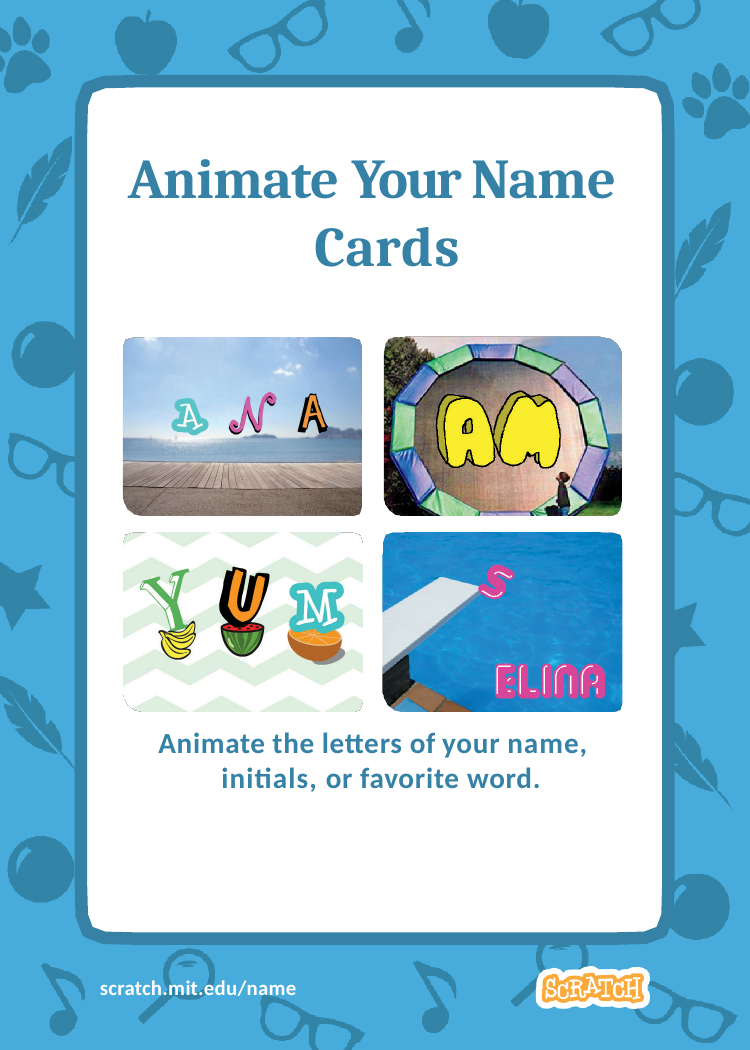

Animate Your Name	1

# Animate Your Name  Cards

Animate the letters of your name,  initials, or favorite word.

scratch.mit.edu/name